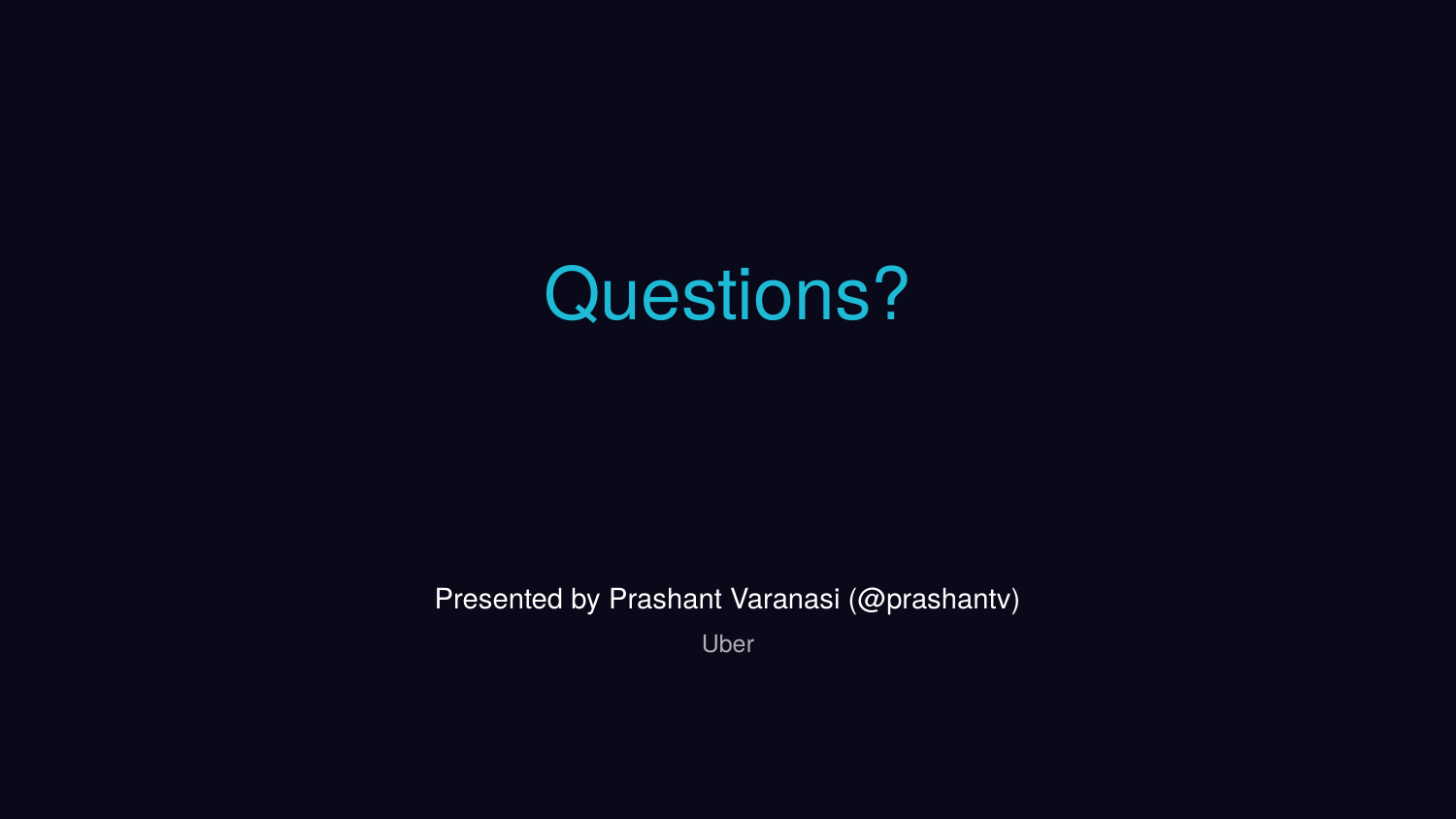

# Questions?
Presented by Prashant Varanasi (@prashantv)
Uber